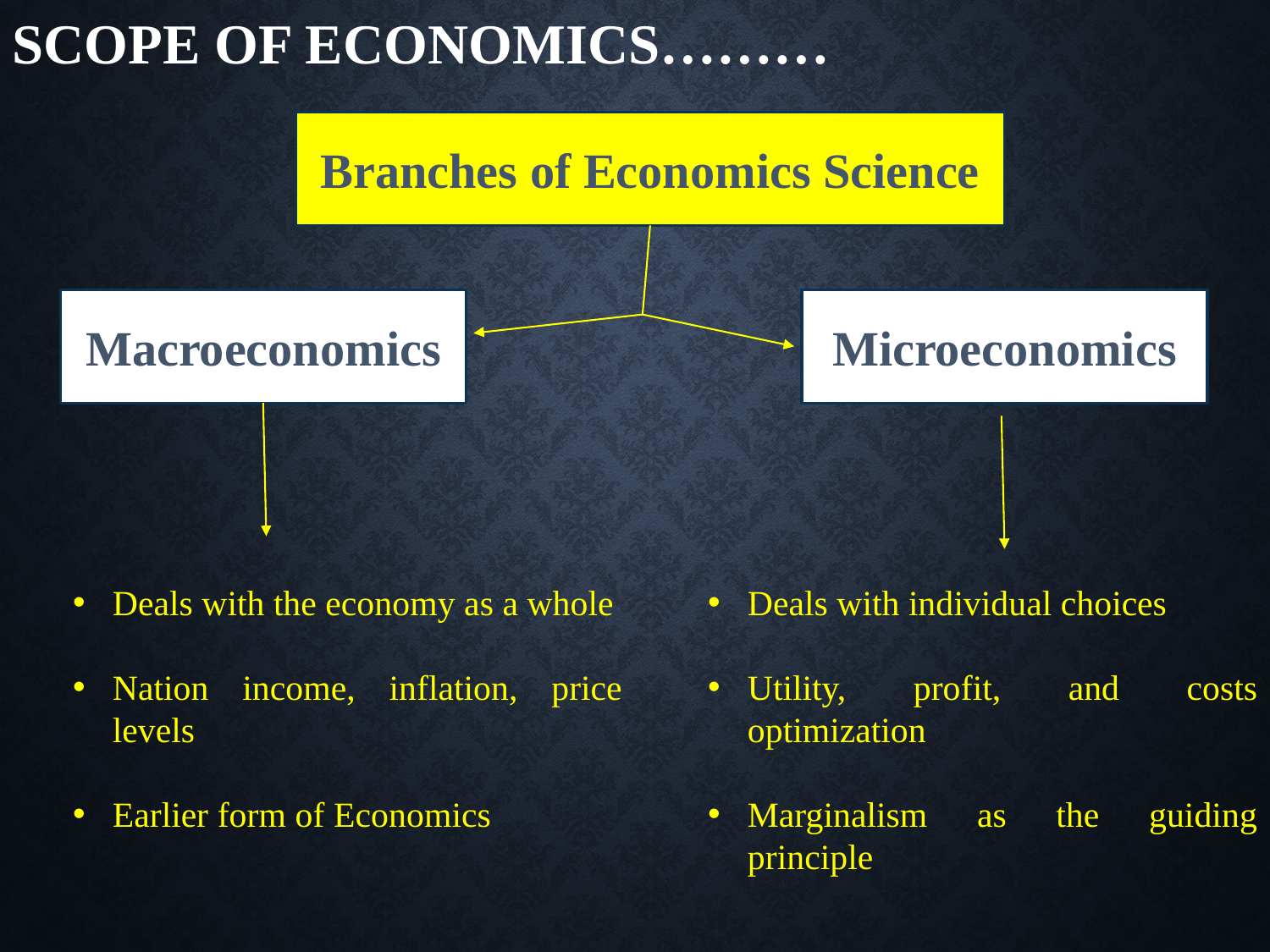

SCOPE OF ECONOMICS………
Branches of Economics Science
Macroeconomics
Microeconomics
Deals with the economy as a whole
Nation income, inflation, price levels
Earlier form of Economics
Deals with individual choices
Utility, profit, and costs optimization
Marginalism as the guiding principle